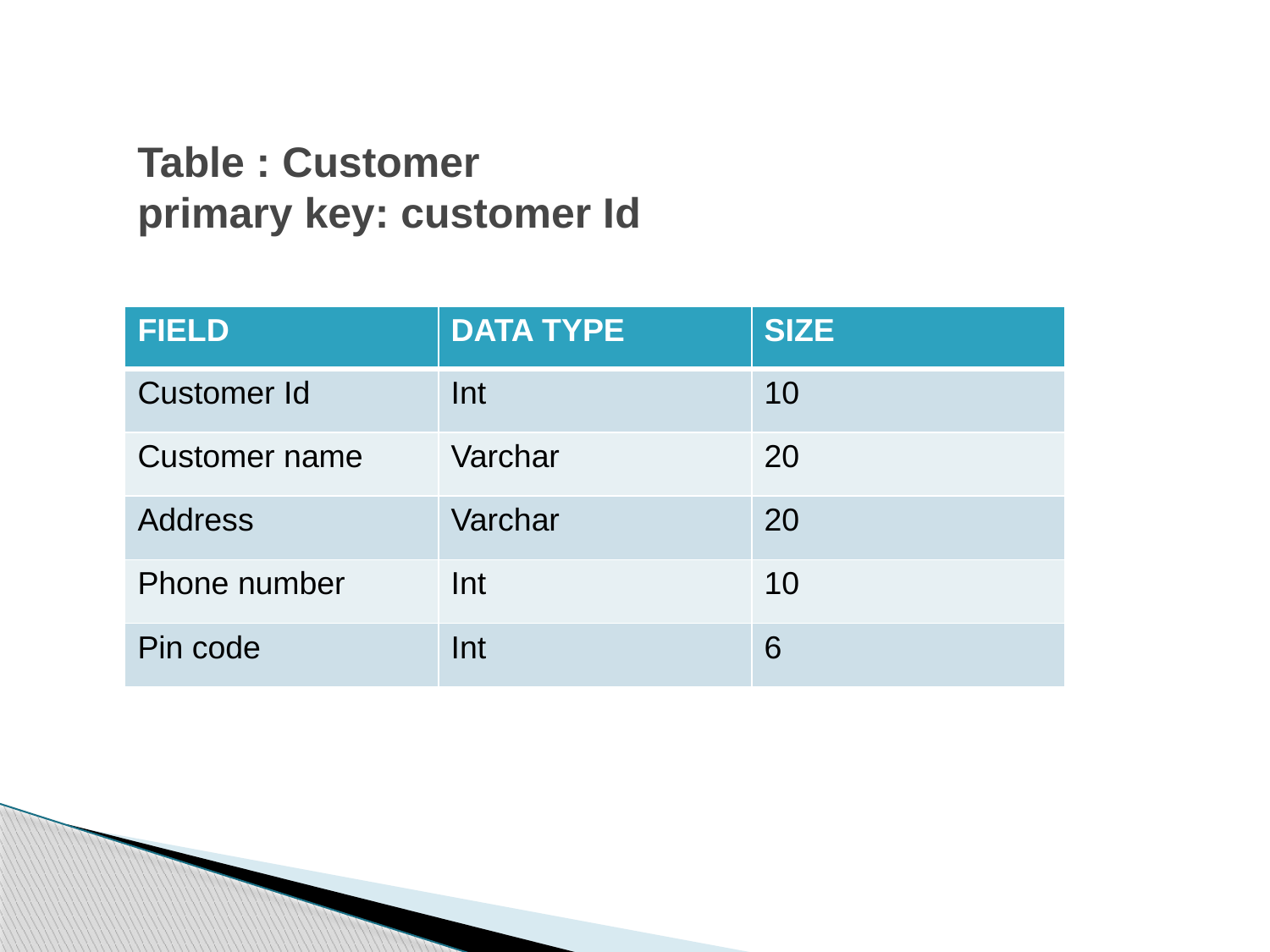

# Table : Customer primary key: customer Id
| FIELD | DATA TYPE | SIZE |
| --- | --- | --- |
| Customer Id | Int | 10 |
| Customer name | Varchar | 20 |
| Address | Varchar | 20 |
| Phone number | Int | 10 |
| Pin code | Int | 6 |